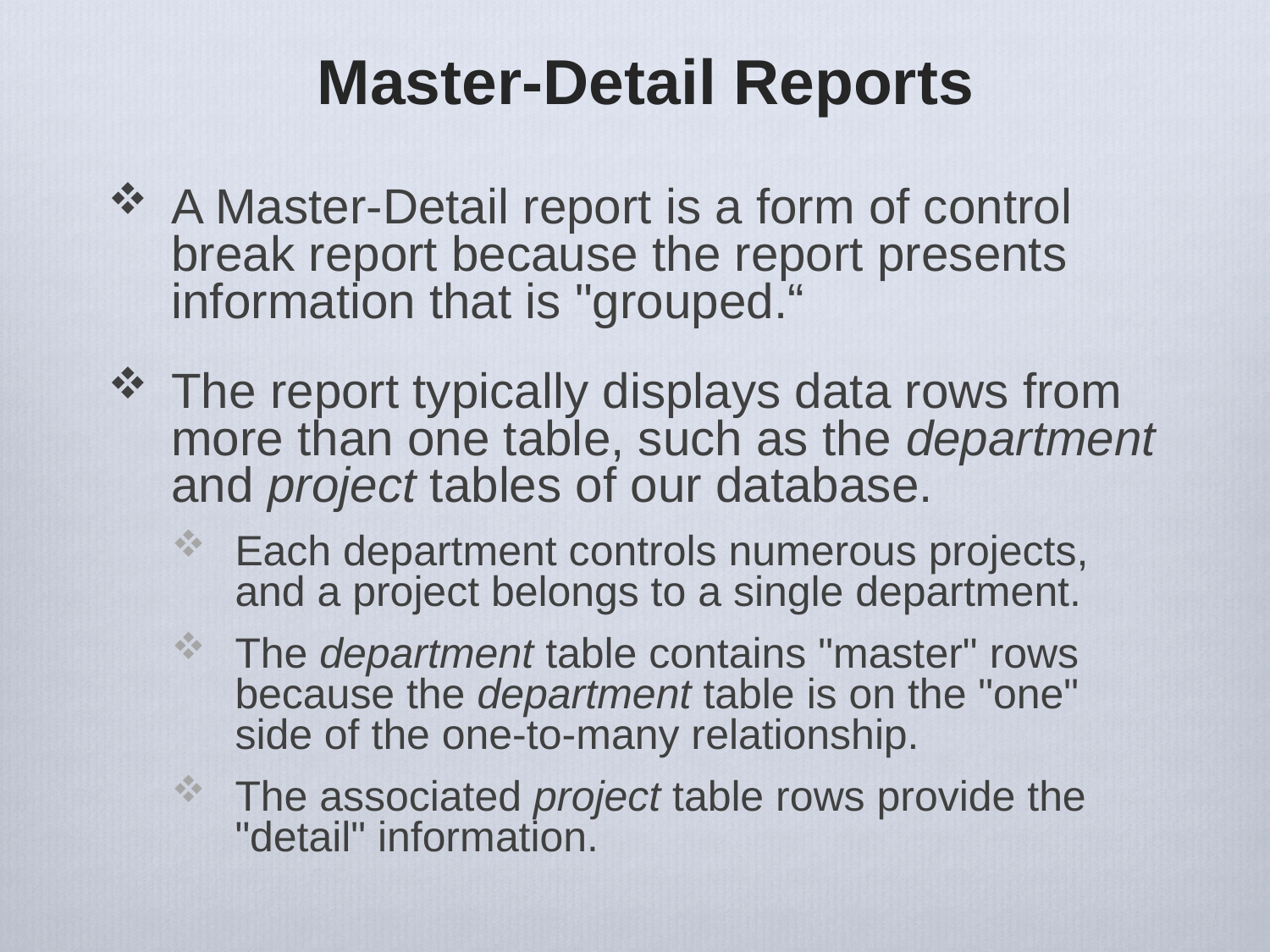

# Master-Detail Reports
A Master-Detail report is a form of control break report because the report presents information that is "grouped.“
The report typically displays data rows from more than one table, such as the department and project tables of our database.
Each department controls numerous projects, and a project belongs to a single department.
The department table contains "master" rows because the department table is on the "one" side of the one-to-many relationship.
The associated project table rows provide the "detail" information.